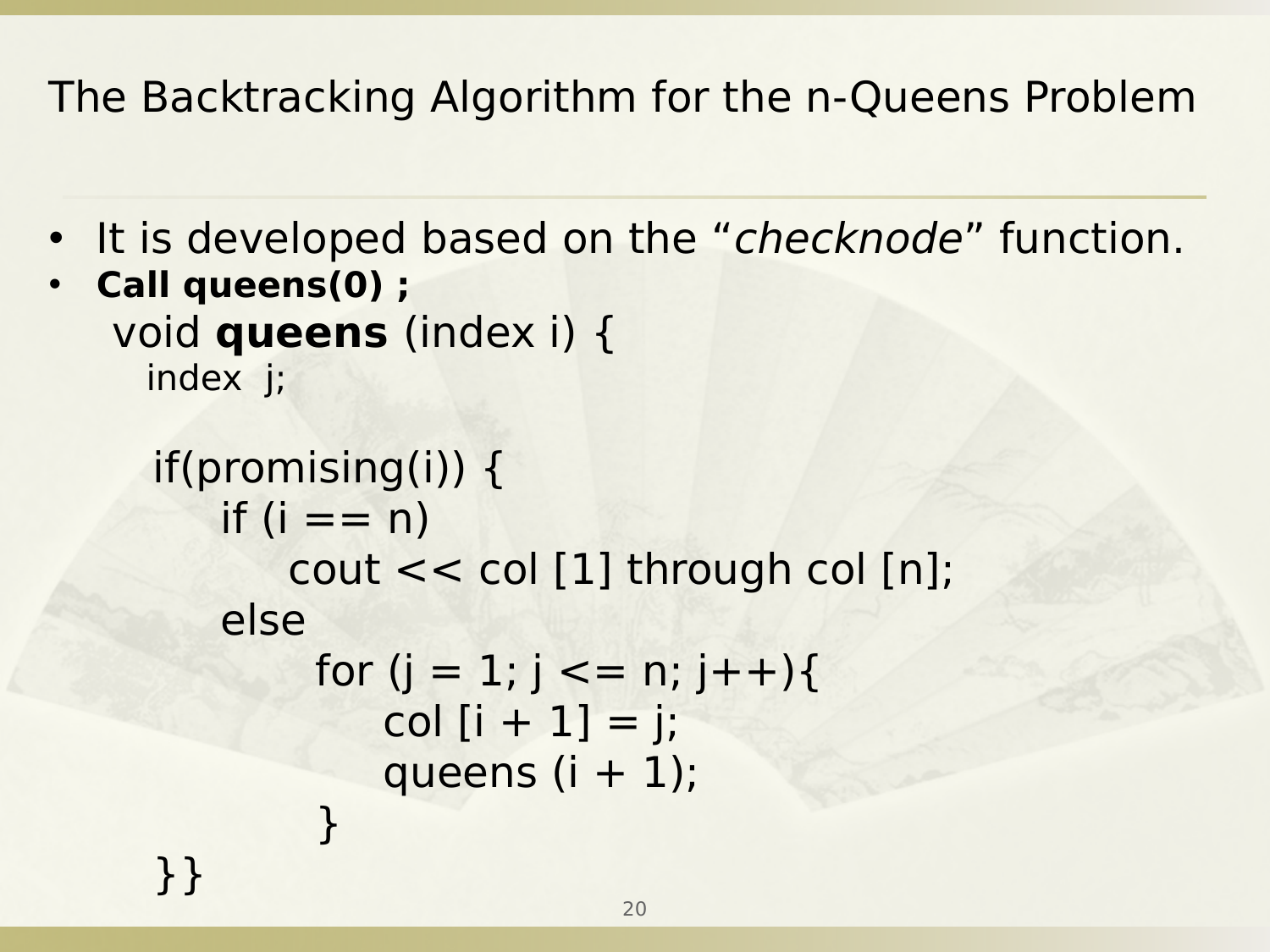

The Backtracking Algorithm for the n-Queens Problem
It is developed based on the “checknode” function.
Call queens(0) ;
void queens (index i) {
   index  j;

   if(promising(i)) {
        if (i == n)
             cout << col [1] through col [n];
        else
               for (j = 1; j <= n; j++){
                    col [i + 1] = j;
                    queens (i + 1);
               }
   }}

20